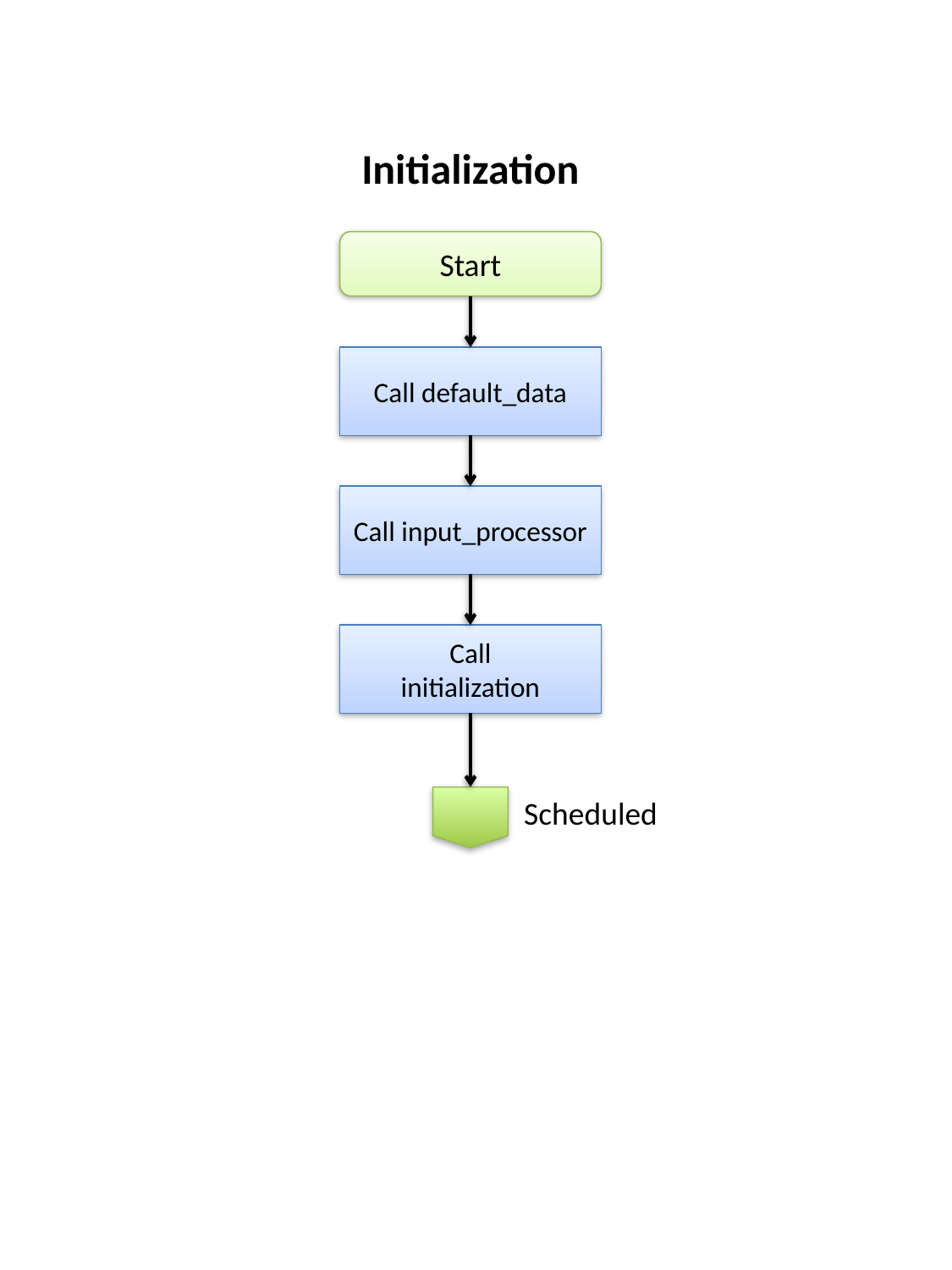

Initialization
Start
Call default_data
Call input_processor
Call
initialization

Scheduled